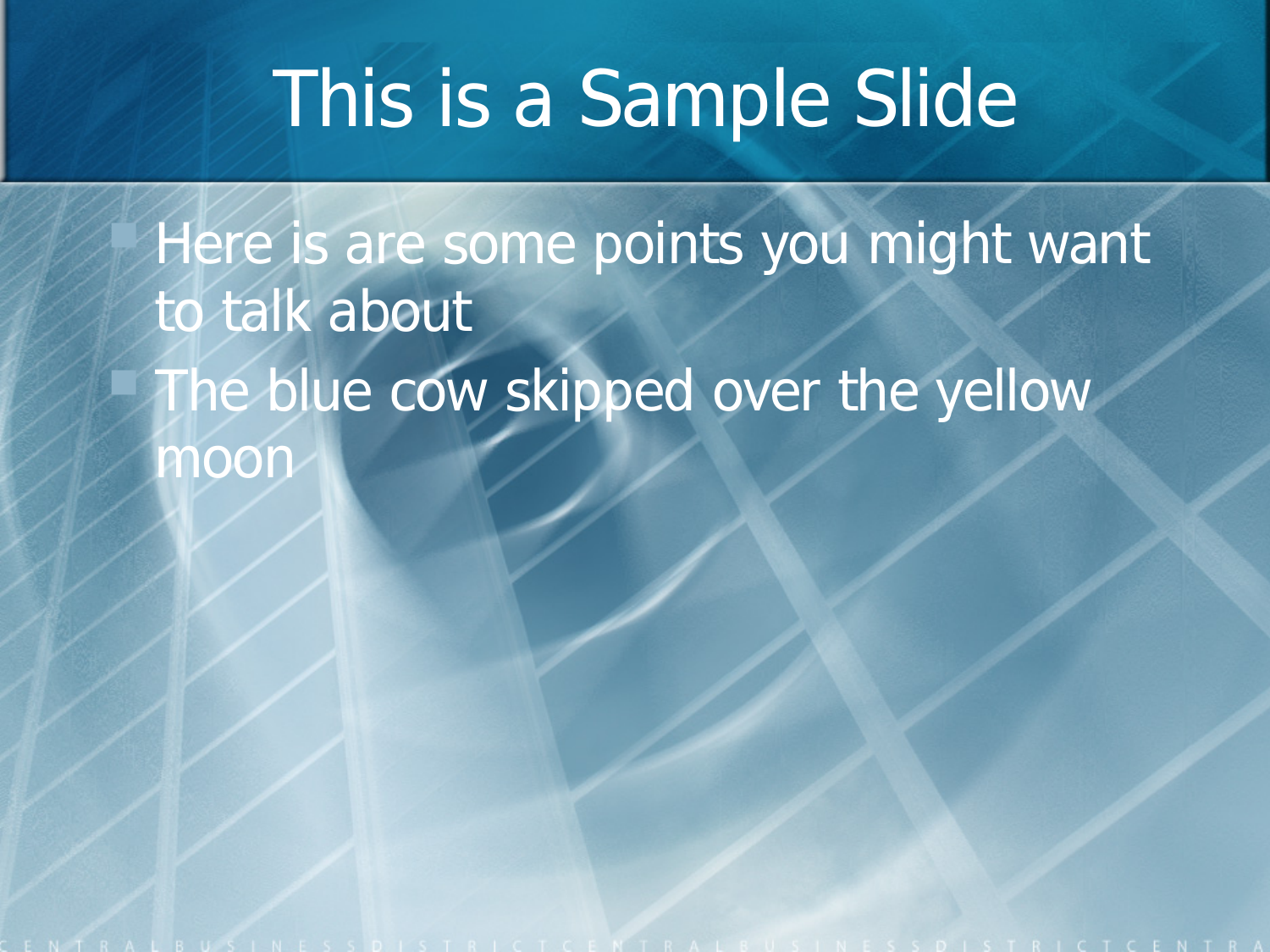

# This is a Sample Slide
Here is are some points you might want to talk about
The blue cow skipped over the yellow moon